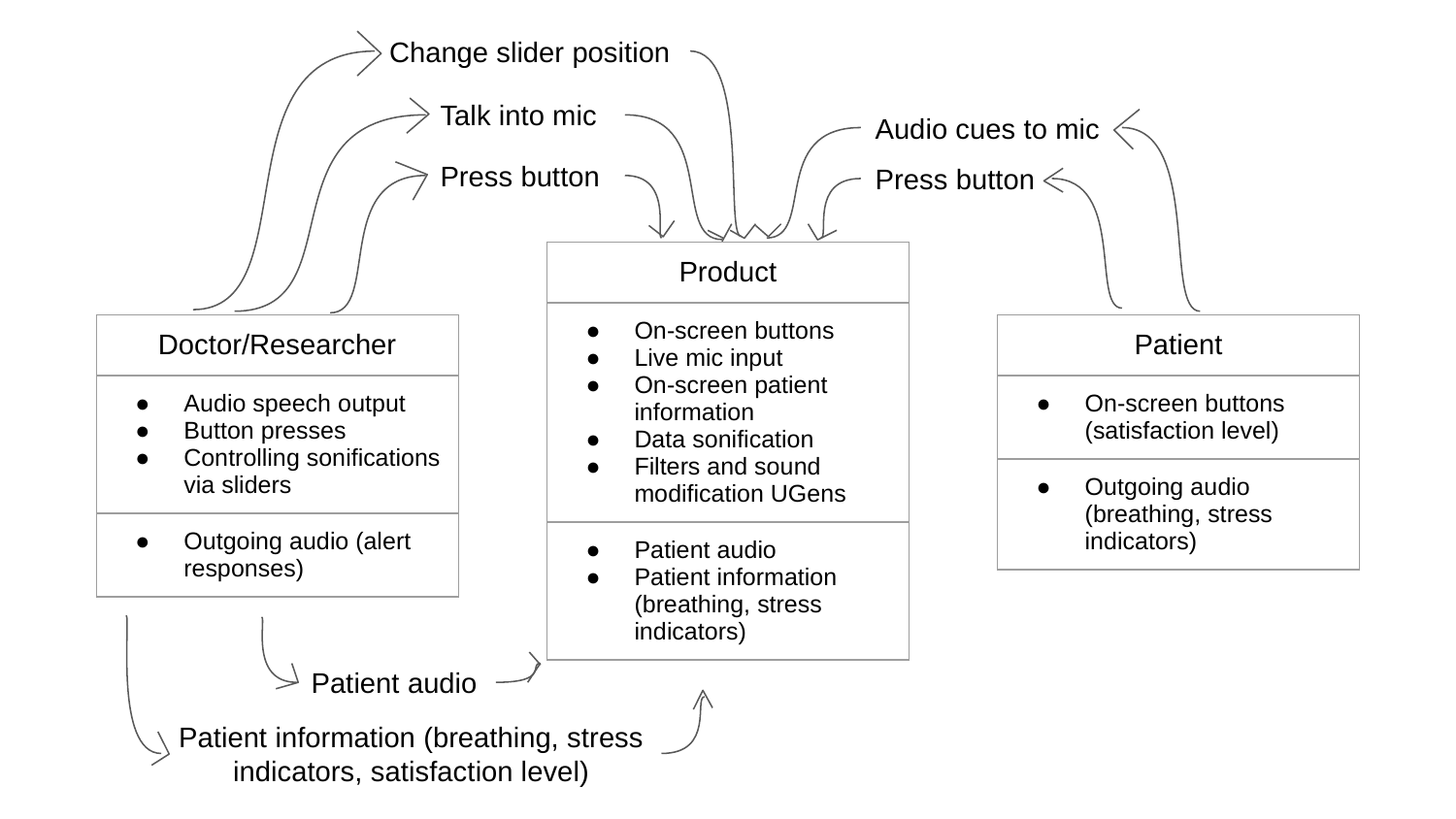

Change slider position

Talk into mic
Audio cues to mic

Press button
Press button

| Product |
| --- |
| On-screen buttons Live mic input On-screen patient information Data sonification Filters and sound modification UGens |
| Patient audio Patient information (breathing, stress indicators) |
| Doctor/Researcher |
| --- |
| Audio speech output Button presses Controlling sonifications via sliders |
| Outgoing audio (alert responses) |
| Patient |
| --- |
| On-screen buttons (satisfaction level) |
| Outgoing audio (breathing, stress indicators) |
Patient audio

Patient information (breathing, stress indicators, satisfaction level)